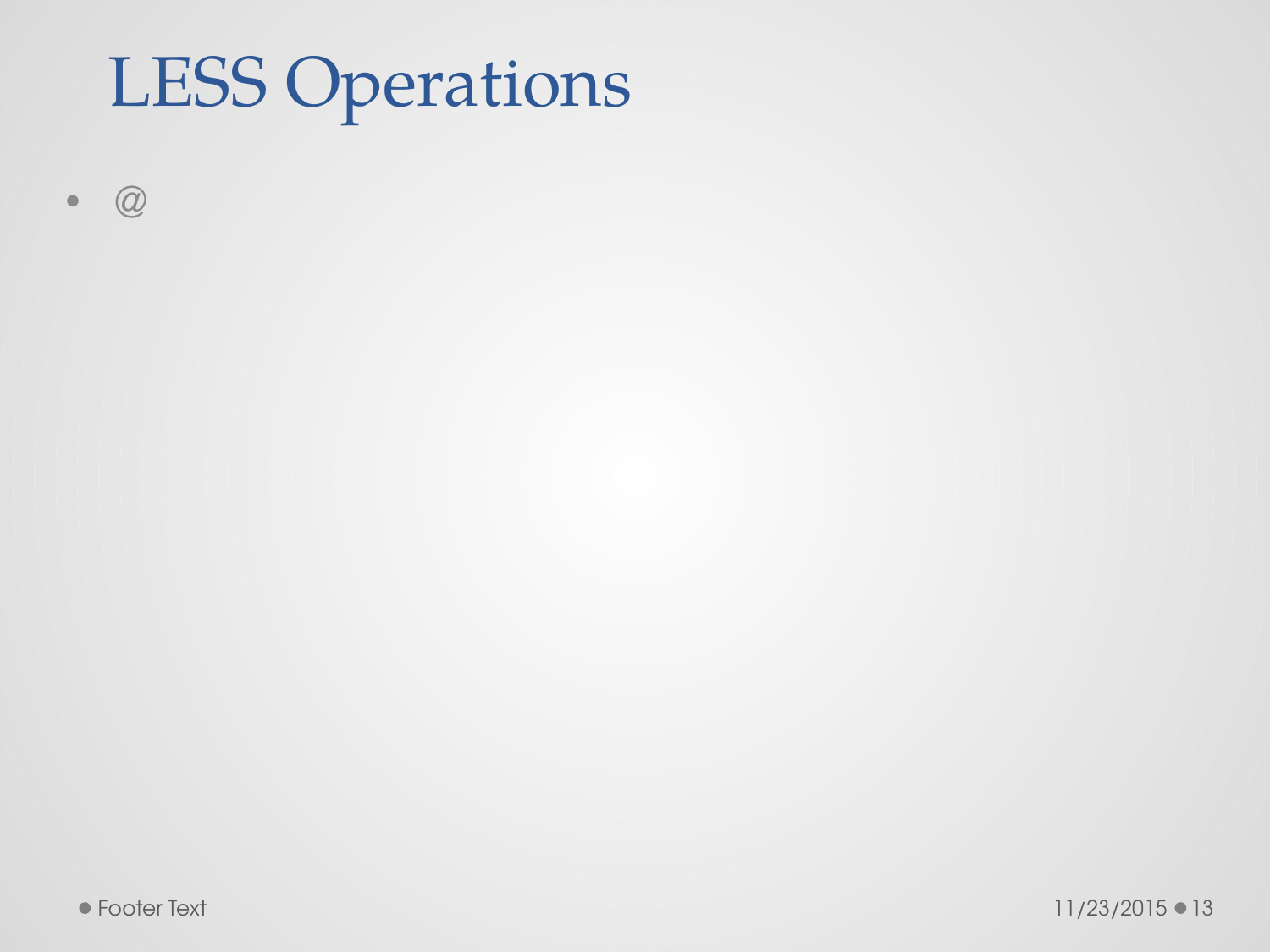

# LESS Operations
@
Footer Text
11/23/2015
13